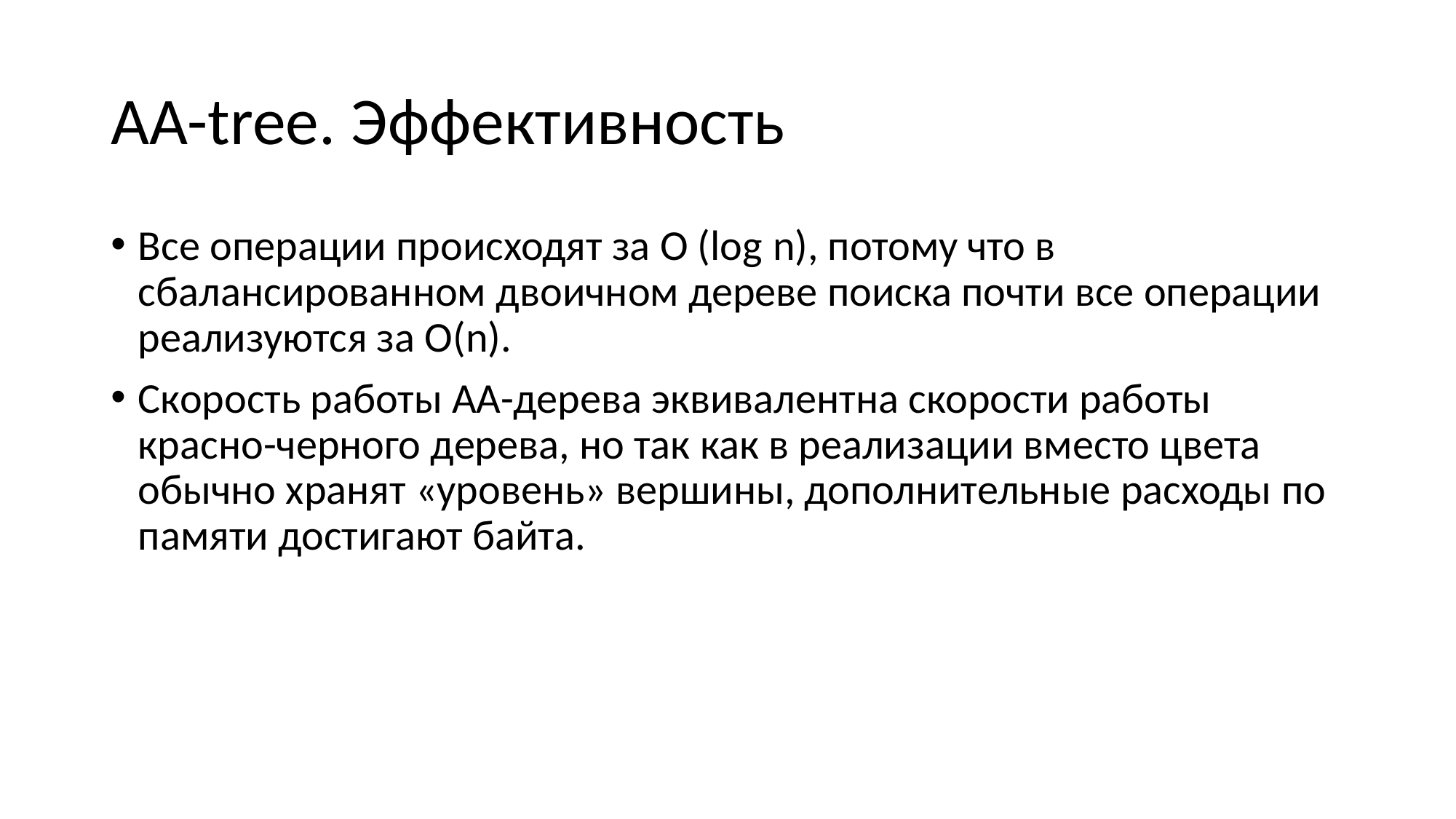

# AA-tree. Эффективность
Все операции происходят за O (log n), потому что в сбалансированном двоичном дереве поиска почти все операции реализуются за O(n).
Скорость работы AA-дерева эквивалентна скорости работы красно-черного дерева, но так как в реализации вместо цвета обычно хранят «уровень» вершины, дополнительные расходы по памяти достигают байта.